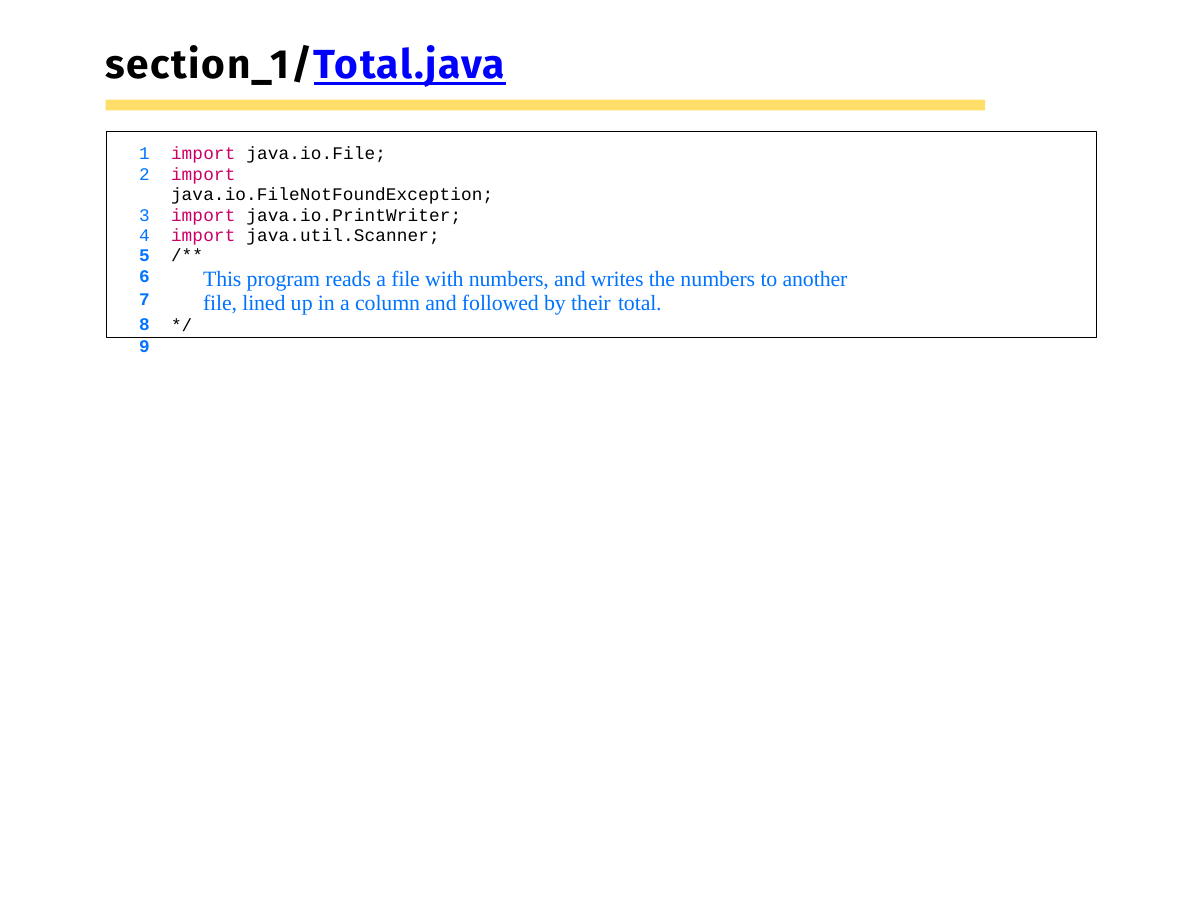

# section_1/Total.java

import java.io.File;
import java.io.FileNotFoundException;
import java.io.PrintWriter;
import java.util.Scanner;
5
6
7
8
9
/**
This program reads a file with numbers, and writes the numbers to another  file, lined up in a column and followed by their total.
*/